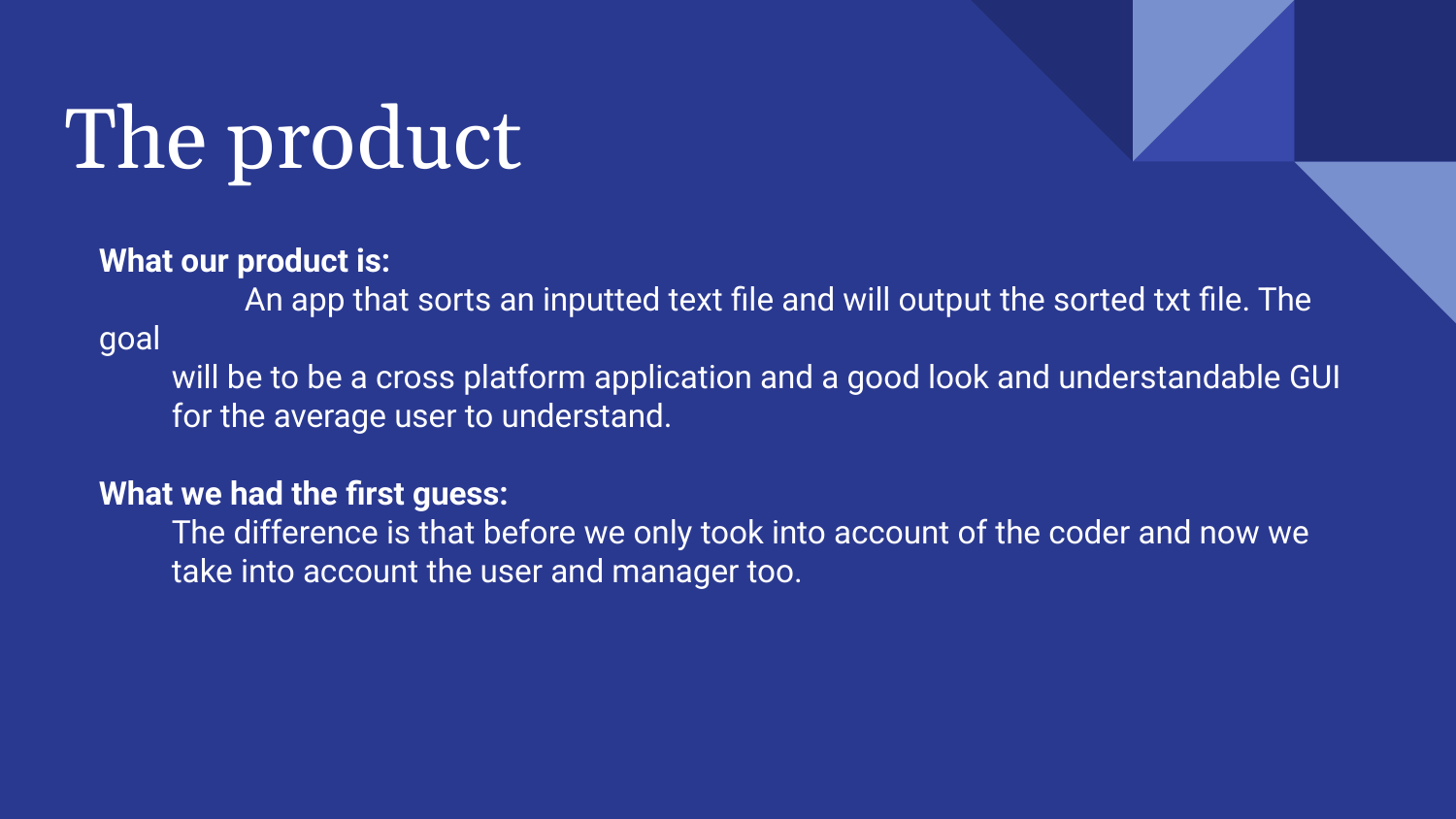

# The product
What our product is:
	An app that sorts an inputted text file and will output the sorted txt file. The goal
will be to be a cross platform application and a good look and understandable GUI
for the average user to understand.

What we had the first guess:
The difference is that before we only took into account of the coder and now we take into account the user and manager too.